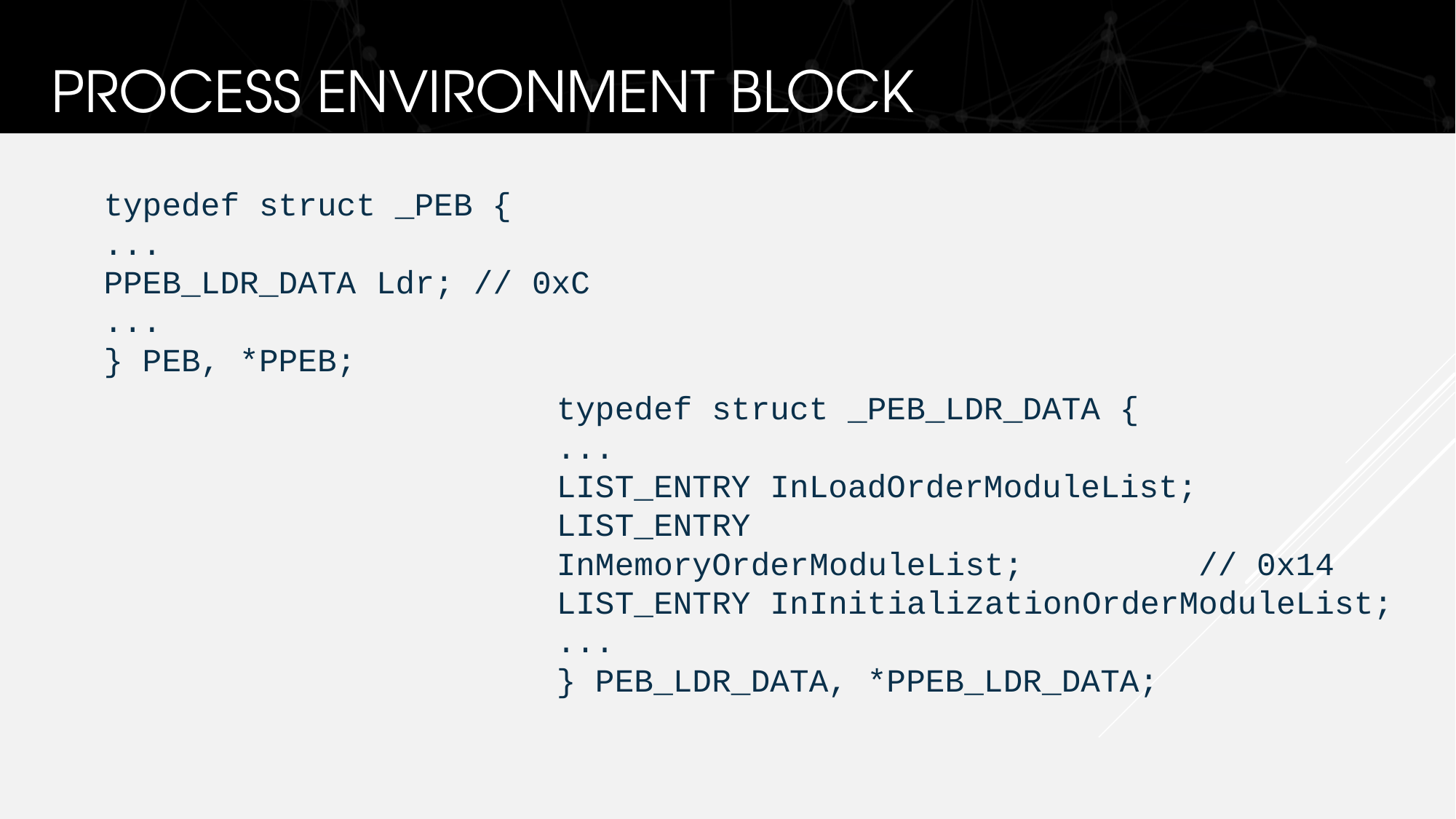

# Process Environment Block
typedef struct _PEB {
...
PPEB_LDR_DATA Ldr; // 0xC
...
} PEB, *PPEB;
typedef struct _PEB_LDR_DATA {
...
LIST_ENTRY InLoadOrderModuleList;
LIST_ENTRY InMemoryOrderModuleList;         // 0x14
LIST_ENTRY InInitializationOrderModuleList;
...
} PEB_LDR_DATA, *PPEB_LDR_DATA;